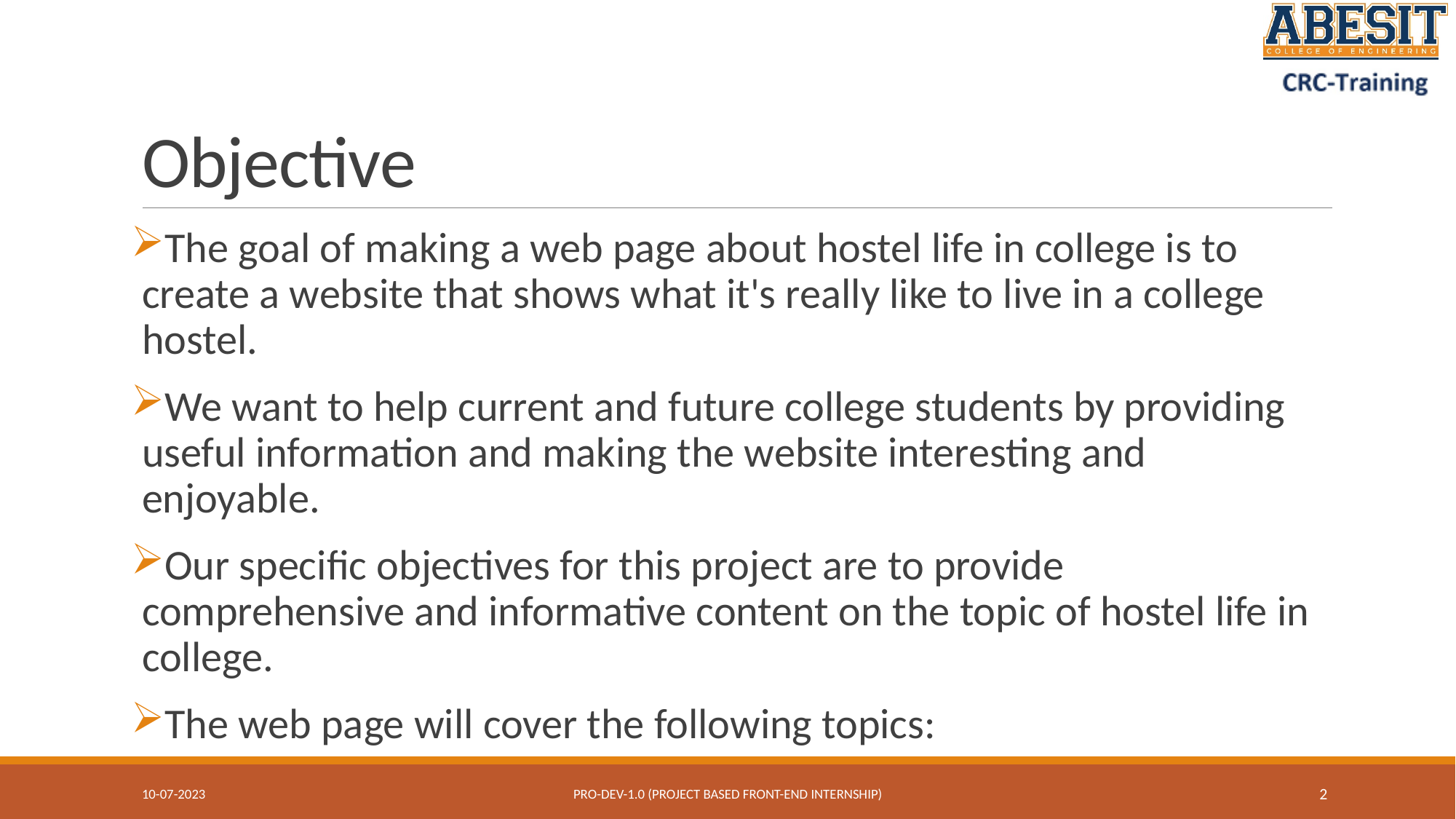

# Objective
The goal of making a web page about hostel life in college is to create a website that shows what it's really like to live in a college hostel.
We want to help current and future college students by providing useful information and making the website interesting and enjoyable.
Our specific objectives for this project are to provide comprehensive and informative content on the topic of hostel life in college.
The web page will cover the following topics:
10-07-2023
Pro-Dev-1.0 (project based front-end internship)
2